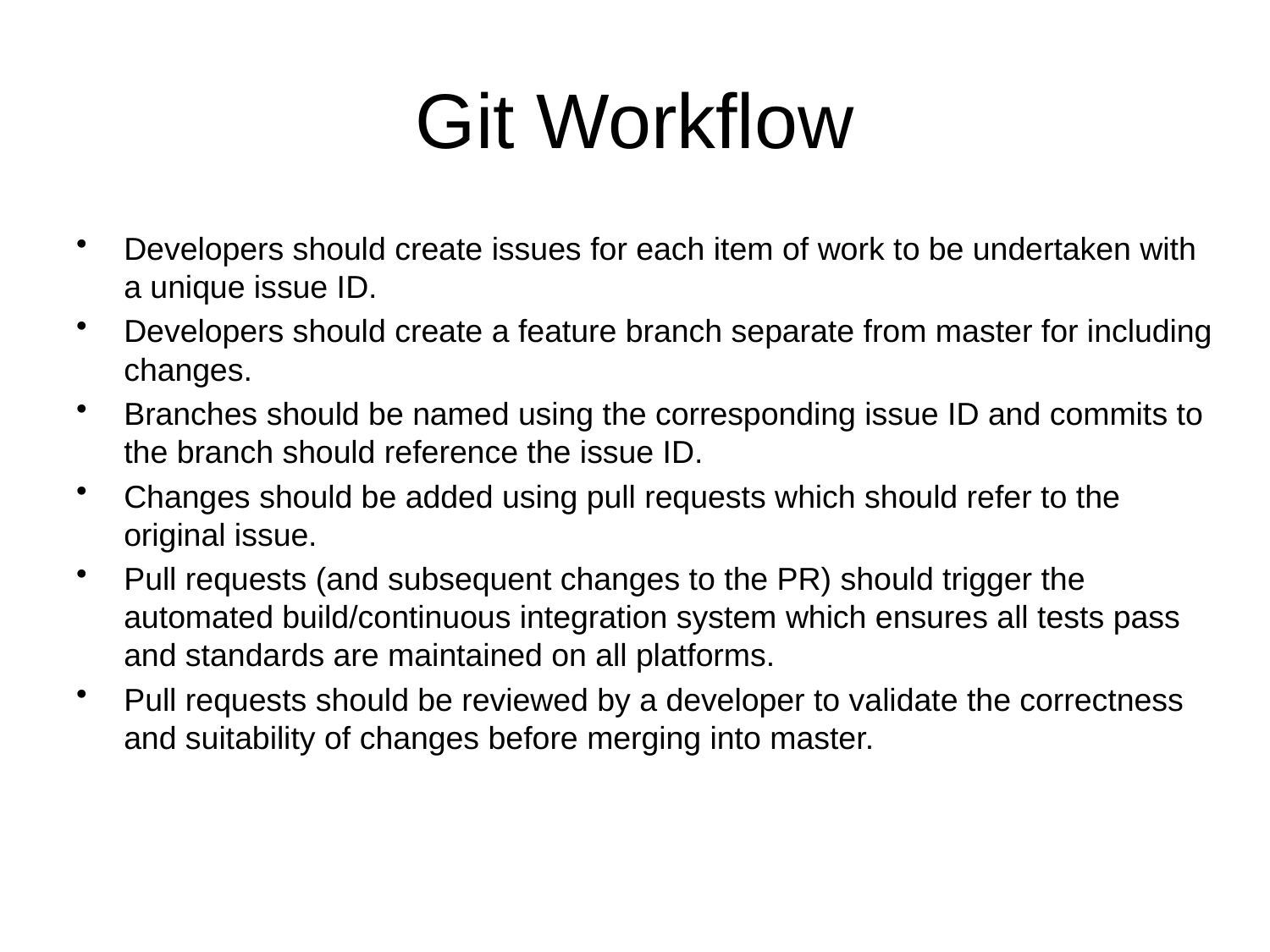

# Git Workflow
Developers should create issues for each item of work to be undertaken with a unique issue ID.
Developers should create a feature branch separate from master for including changes.
Branches should be named using the corresponding issue ID and commits to the branch should reference the issue ID.
Changes should be added using pull requests which should refer to the original issue.
Pull requests (and subsequent changes to the PR) should trigger the automated build/continuous integration system which ensures all tests pass and standards are maintained on all platforms.
Pull requests should be reviewed by a developer to validate the correctness and suitability of changes before merging into master.